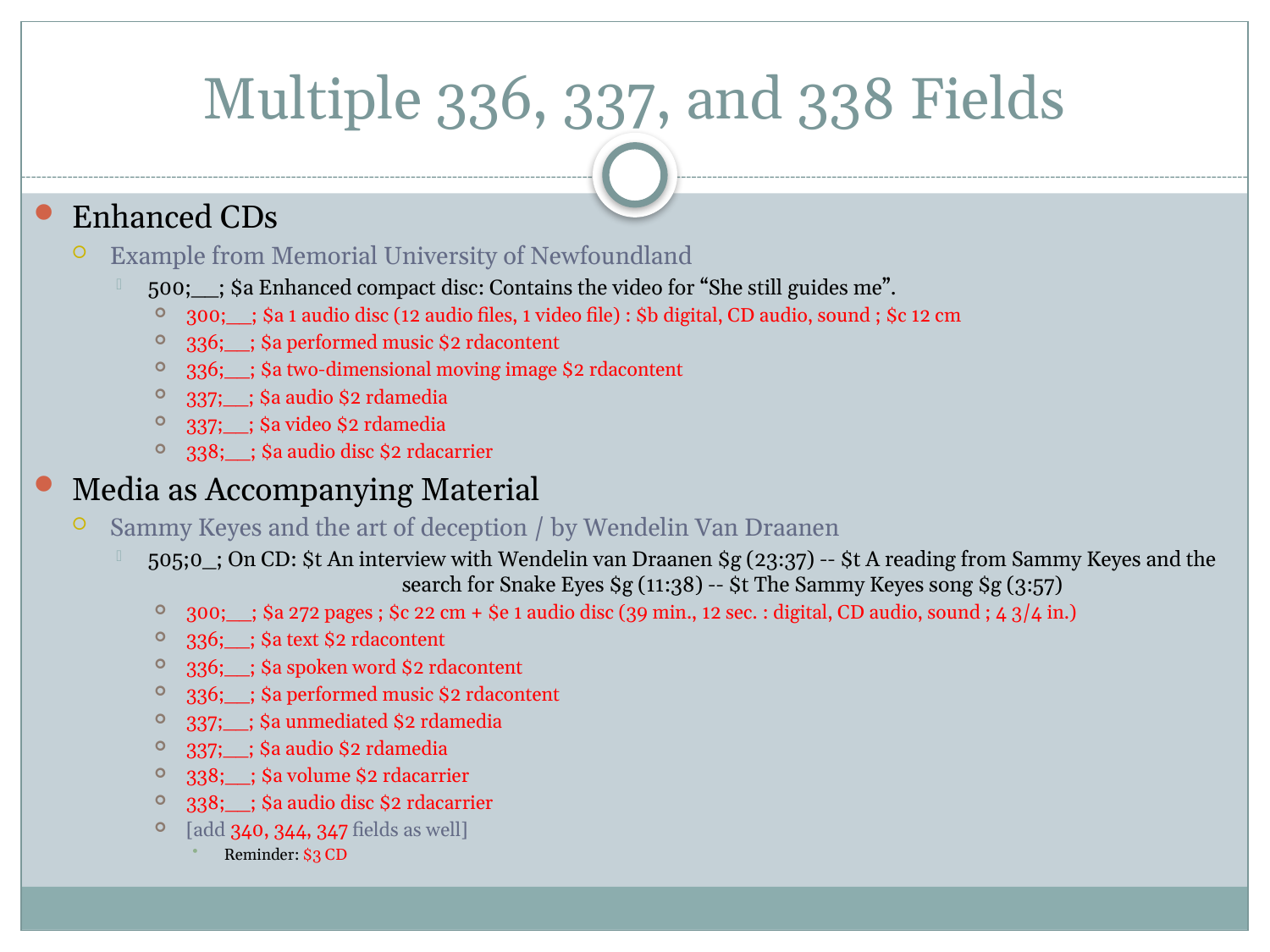

# Multiple 336, 337, and 338 Fields
Enhanced CDs
Example from Memorial University of Newfoundland
500;__; $a Enhanced compact disc: Contains the video for “She still guides me”.
300;__; $a 1 audio disc (12 audio files, 1 video file) : $b digital, CD audio, sound ; $c 12 cm
336;__; $a performed music $2 rdacontent
336;__; $a two-dimensional moving image $2 rdacontent
337;__; $a audio $2 rdamedia
337;__; $a video $2 rdamedia
338;__; $a audio disc $2 rdacarrier
Media as Accompanying Material
Sammy Keyes and the art of deception / by Wendelin Van Draanen
505;0_; On CD: $t An interview with Wendelin van Draanen $g (23:37) -- $t A reading from Sammy Keyes and the 		search for Snake Eyes $g (11:38) -- $t The Sammy Keyes song $g (3:57)
300;__; $a 272 pages ; $c 22 cm + $e 1 audio disc (39 min., 12 sec. : digital, CD audio, sound ; 4 3/4 in.)
336;__; $a text $2 rdacontent
336;__; $a spoken word $2 rdacontent
336;__; $a performed music $2 rdacontent
337;__; $a unmediated $2 rdamedia
337;__; $a audio $2 rdamedia
338;__; $a volume $2 rdacarrier
338;__; $a audio disc $2 rdacarrier
[add 340, 344, 347 fields as well]
Reminder: $3 CD